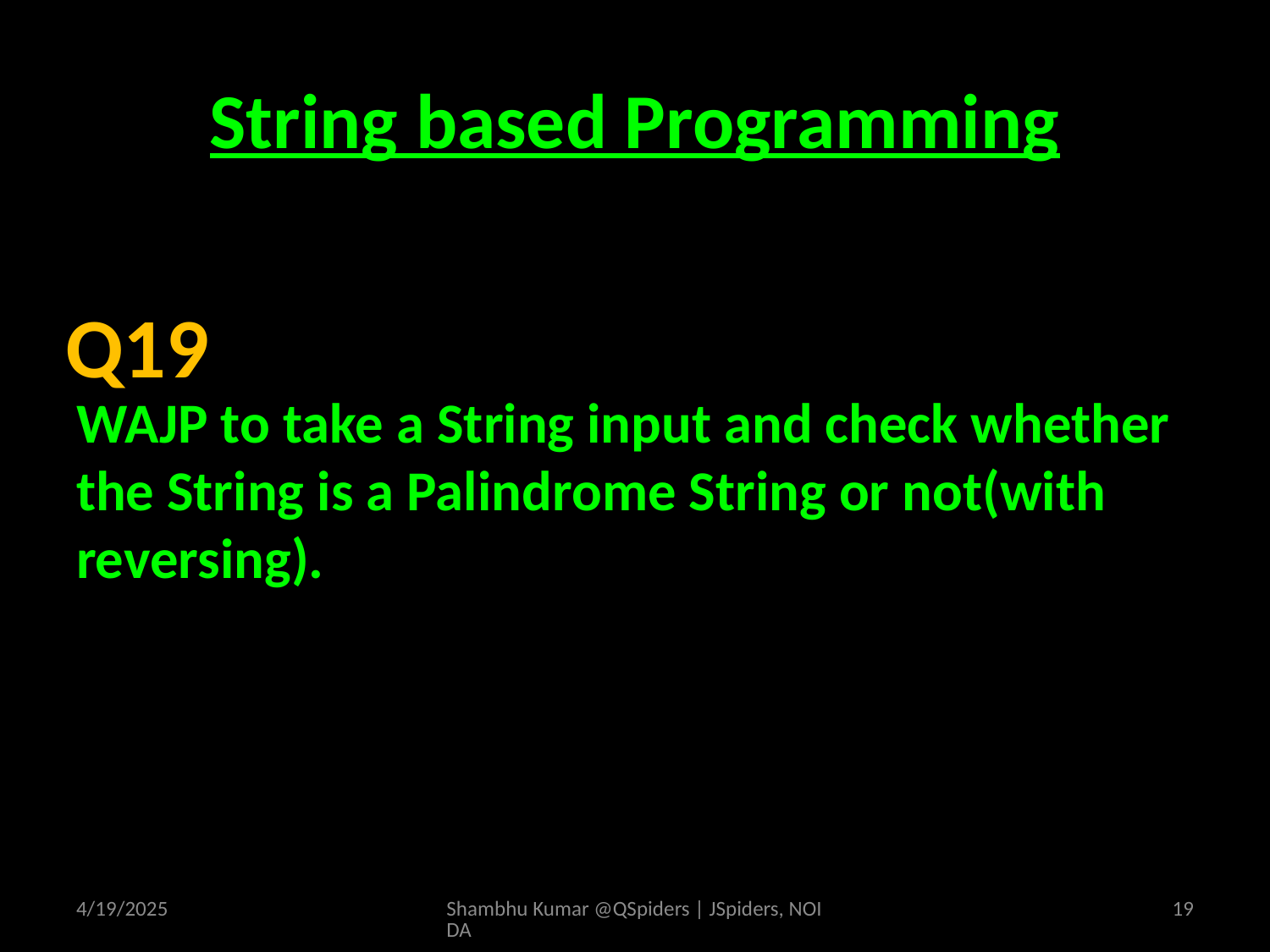

# String based Programming

WAJP to take a String input and check whether the String is a Palindrome String or not(with reversing).
Q19
4/19/2025
Shambhu Kumar @QSpiders | JSpiders, NOIDA
19